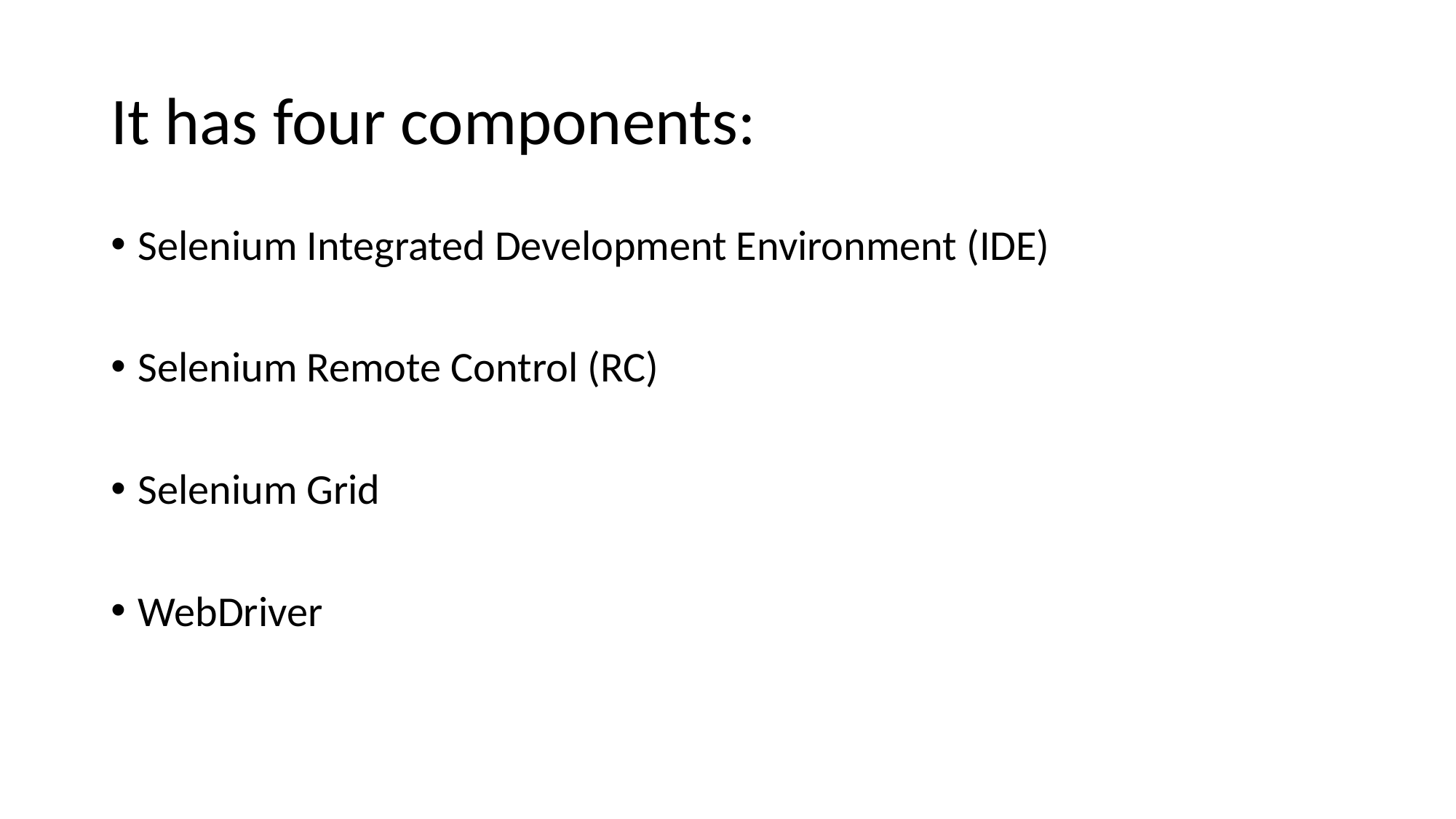

# It has four components:
Selenium Integrated Development Environment (IDE)

Selenium Remote Control (RC)

Selenium Grid

WebDriver